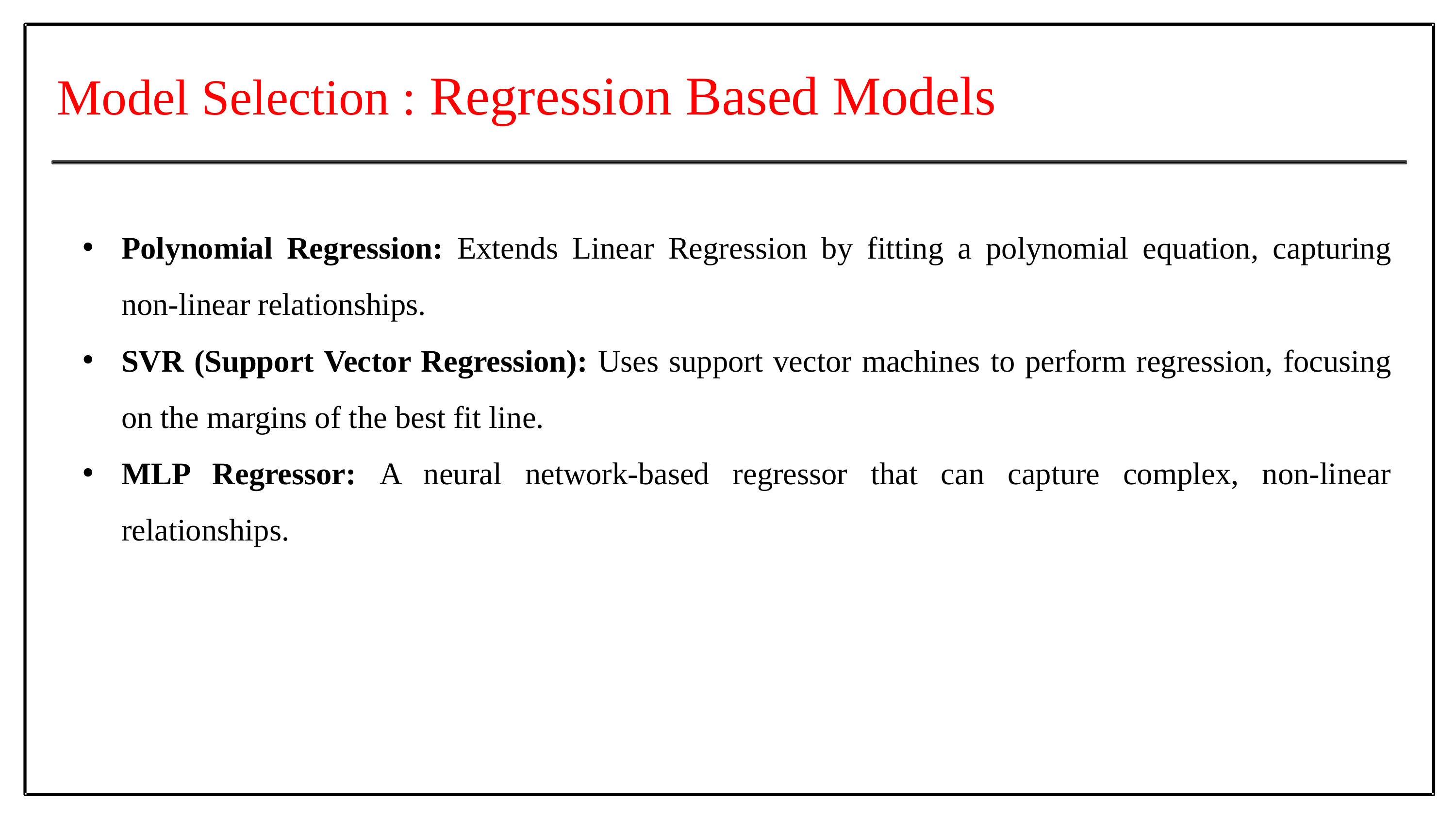

Model Selection : Regression Based Models

Polynomial Regression: Extends Linear Regression by fitting a polynomial equation, capturing non-linear relationships.
SVR (Support Vector Regression): Uses support vector machines to perform regression, focusing on the margins of the best fit line.
MLP Regressor: A neural network-based regressor that can capture complex, non-linear relationships.